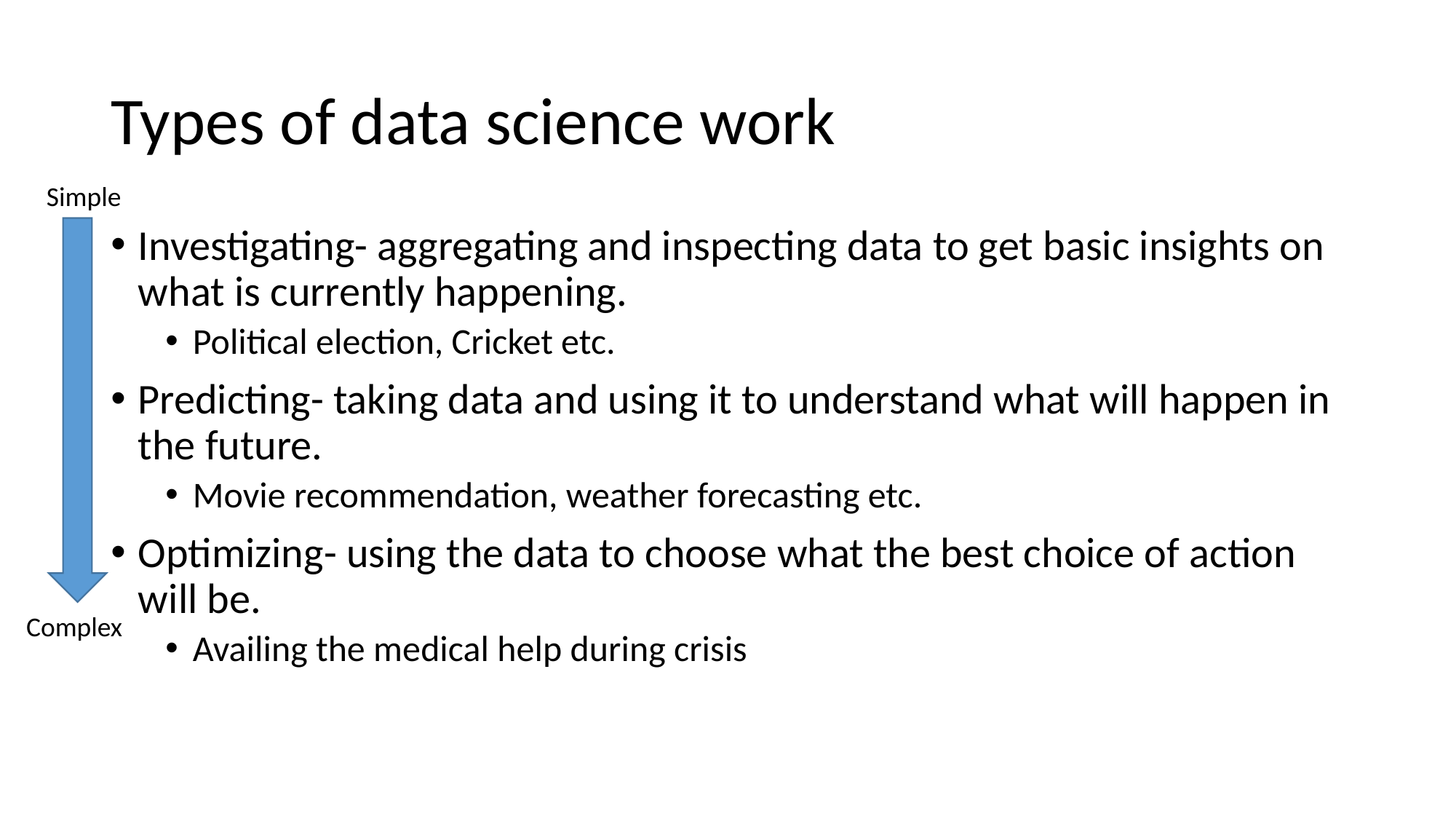

# Types of data science work
Simple

Investigating- aggregating and inspecting data to get basic insights on what is currently happening.
Political election, Cricket etc.
Predicting- taking data and using it to understand what will happen in the future.
Movie recommendation, weather forecasting etc.
Optimizing- using the data to choose what the best choice of action will be.
Availing the medical help during crisis
Complex